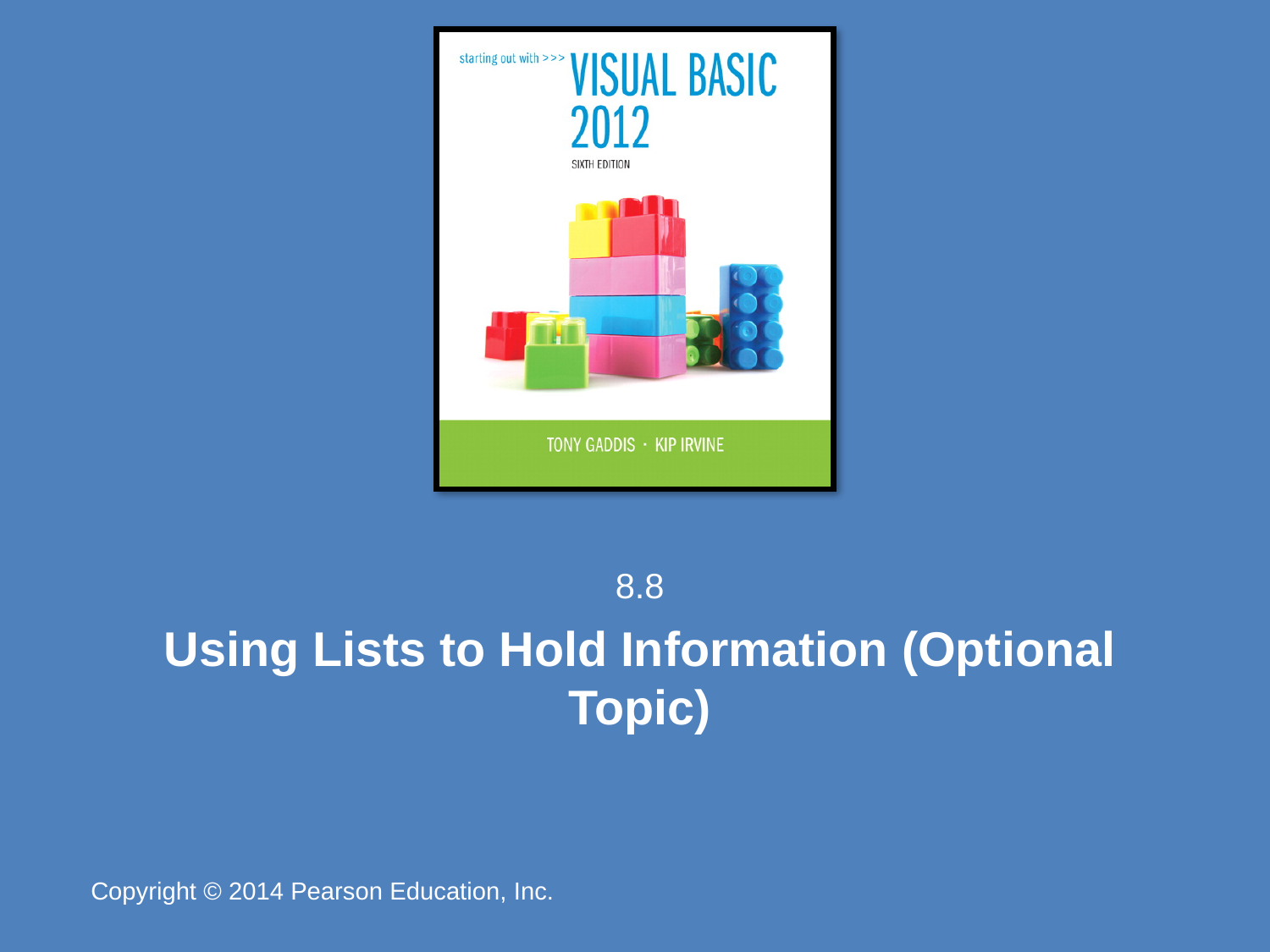

8.8
# Using Lists to Hold Information (Optional Topic)